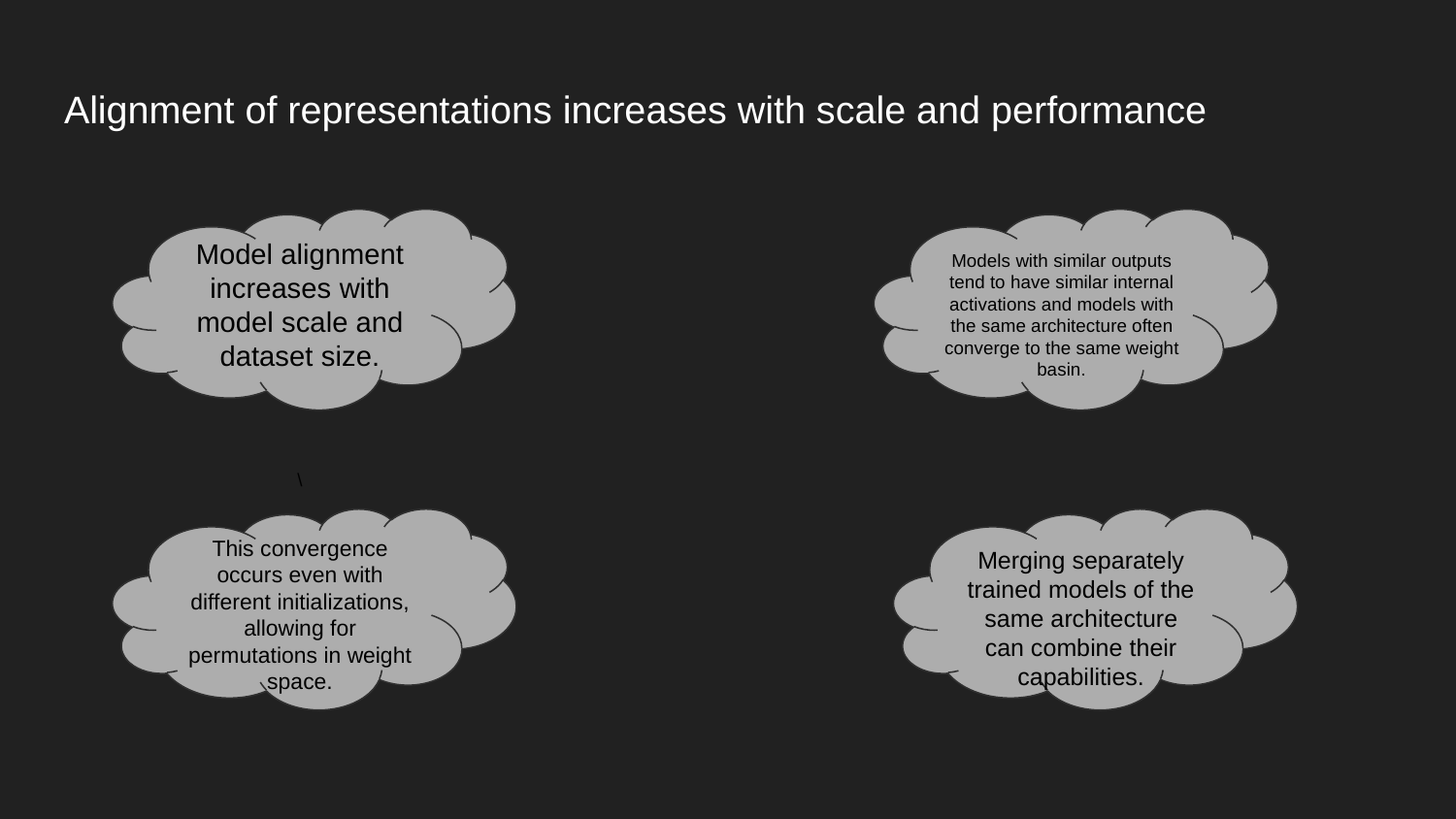

# Alignment of representations increases with scale and performance
Model alignment increases with model scale and dataset size.

Models with similar outputs tend to have similar internal activations and models with the same architecture often converge to the same weight basin.

\

This convergence occurs even with different initializations, allowing for permutations in weight space.

Merging separately trained models of the same architecture can combine their capabilities.